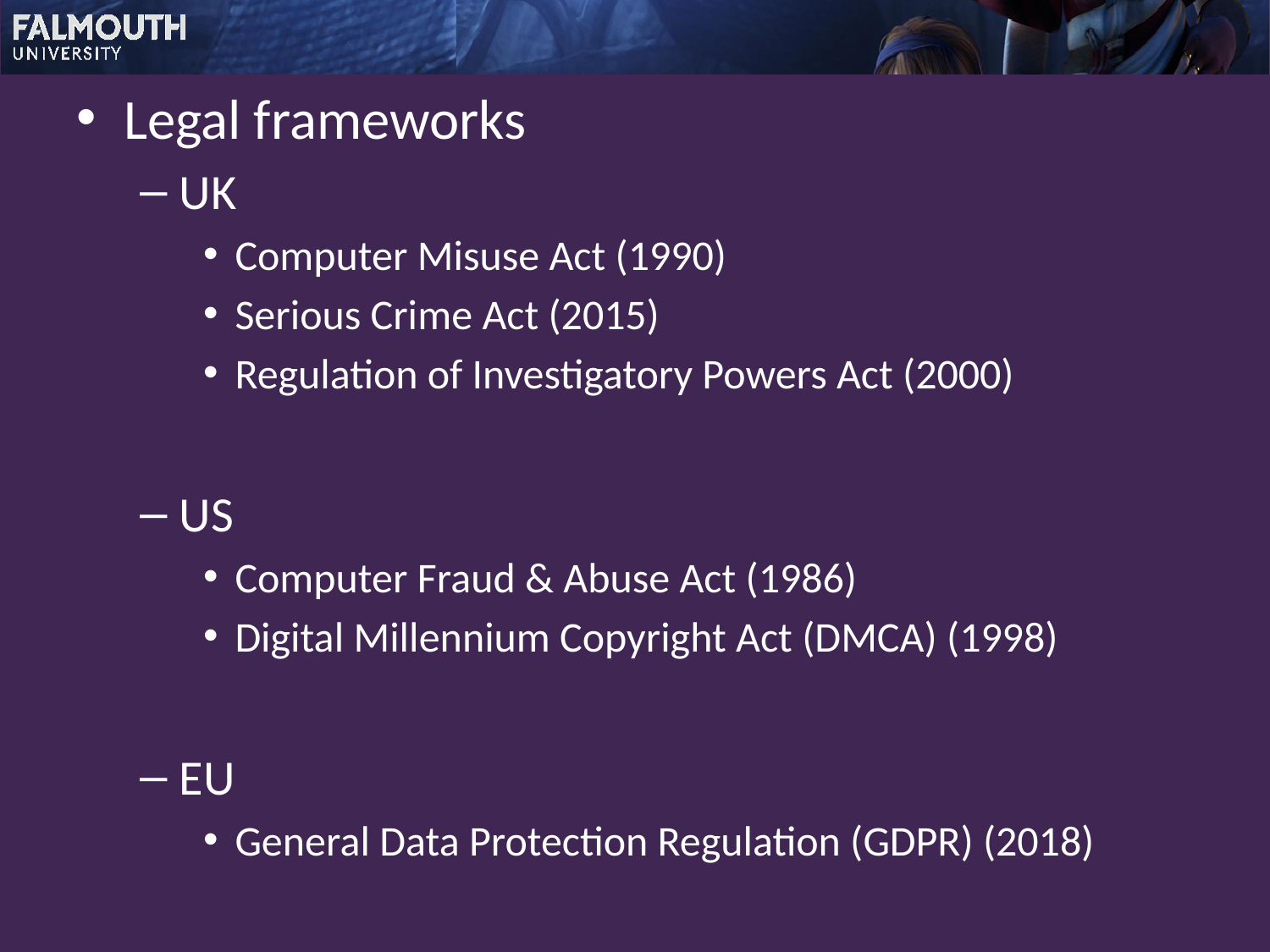

Legal frameworks
UK
Computer Misuse Act (1990)
Serious Crime Act (2015)
Regulation of Investigatory Powers Act (2000)

US
Computer Fraud & Abuse Act (1986)
Digital Millennium Copyright Act (DMCA) (1998)

EU
General Data Protection Regulation (GDPR) (2018)